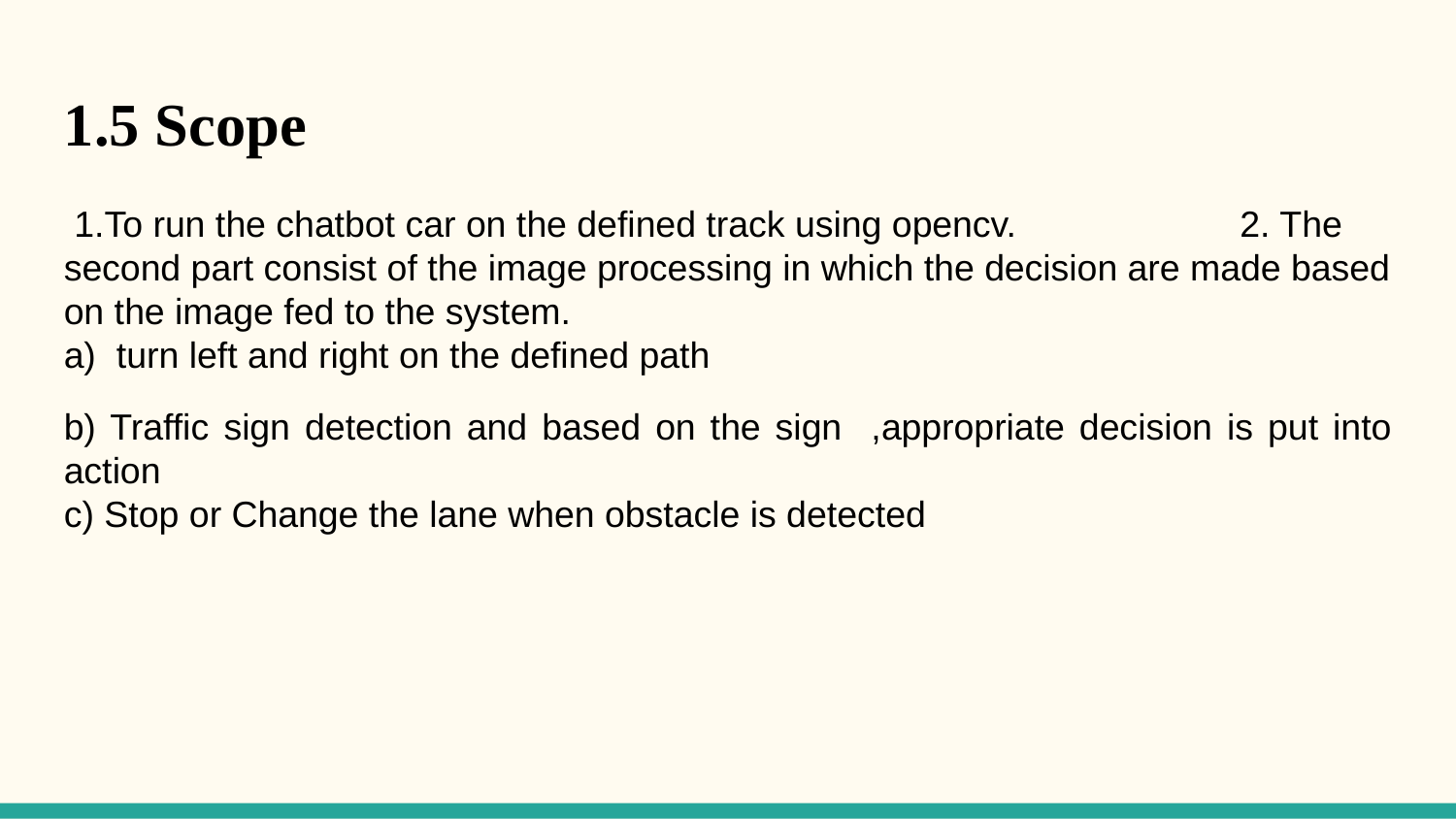

1.5 Scope
 1.To run the chatbot car on the defined track using opencv.                      2. The second part consist of the image processing in which the decision are made based on the image fed to the system.
a)  turn left and right on the defined path
b) Traffic sign detection and based on the sign  ,appropriate decision is put into action
c) Stop or Change the lane when obstacle is detected